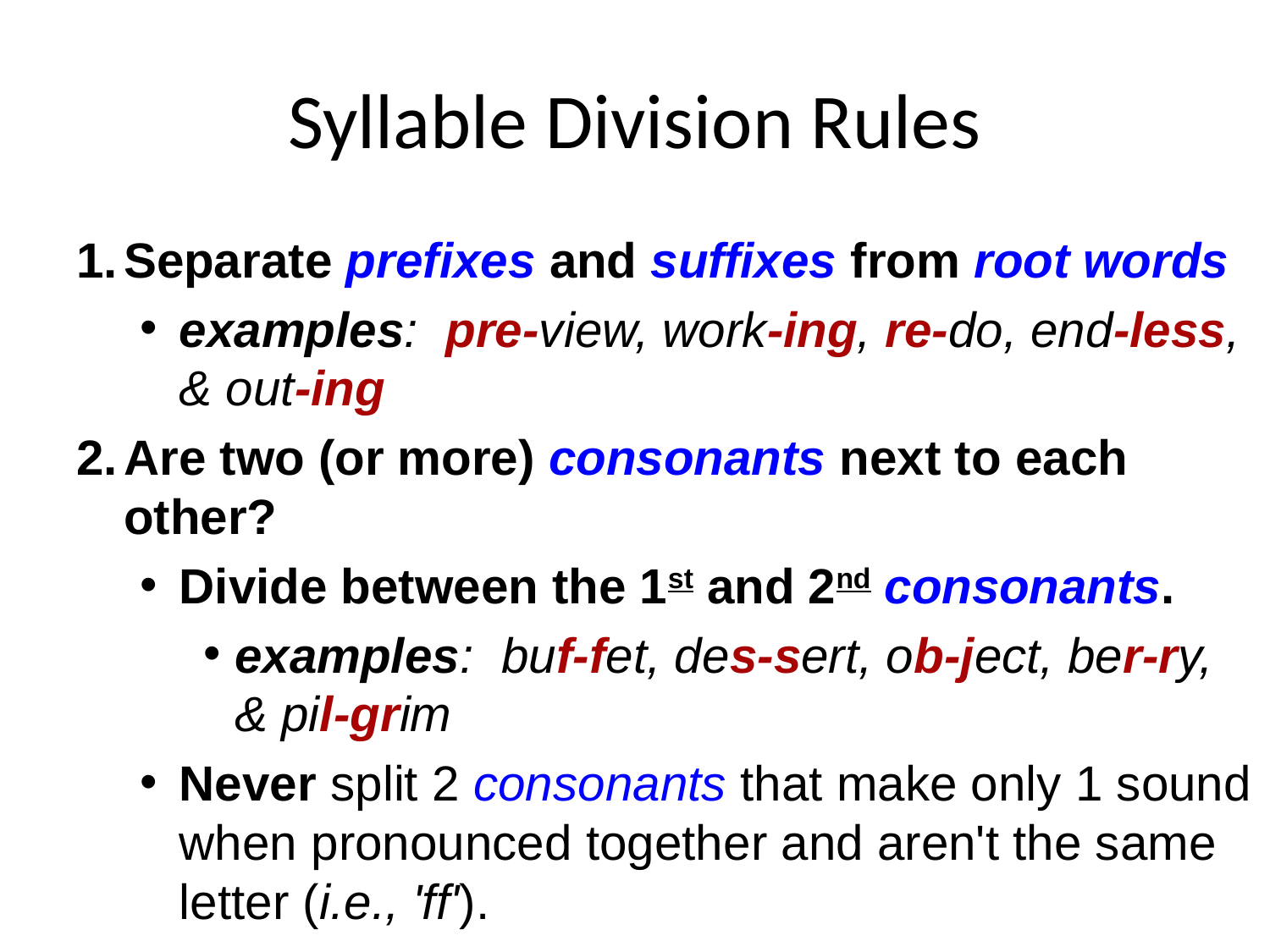

# Syllable Division Rules
Separate prefixes and suffixes from root words
examples:  pre-view, work-ing, re-do, end-less, & out-ing
Are two (or more) consonants next to each other?
Divide between the 1st and 2nd consonants.
examples:  buf-fet, des-sert, ob-ject, ber-ry, & pil-grim
Never split 2 consonants that make only 1 sound when pronounced together and aren't the same letter (i.e., 'ff').
examples:  th, sh, ph, th, ch, & wh